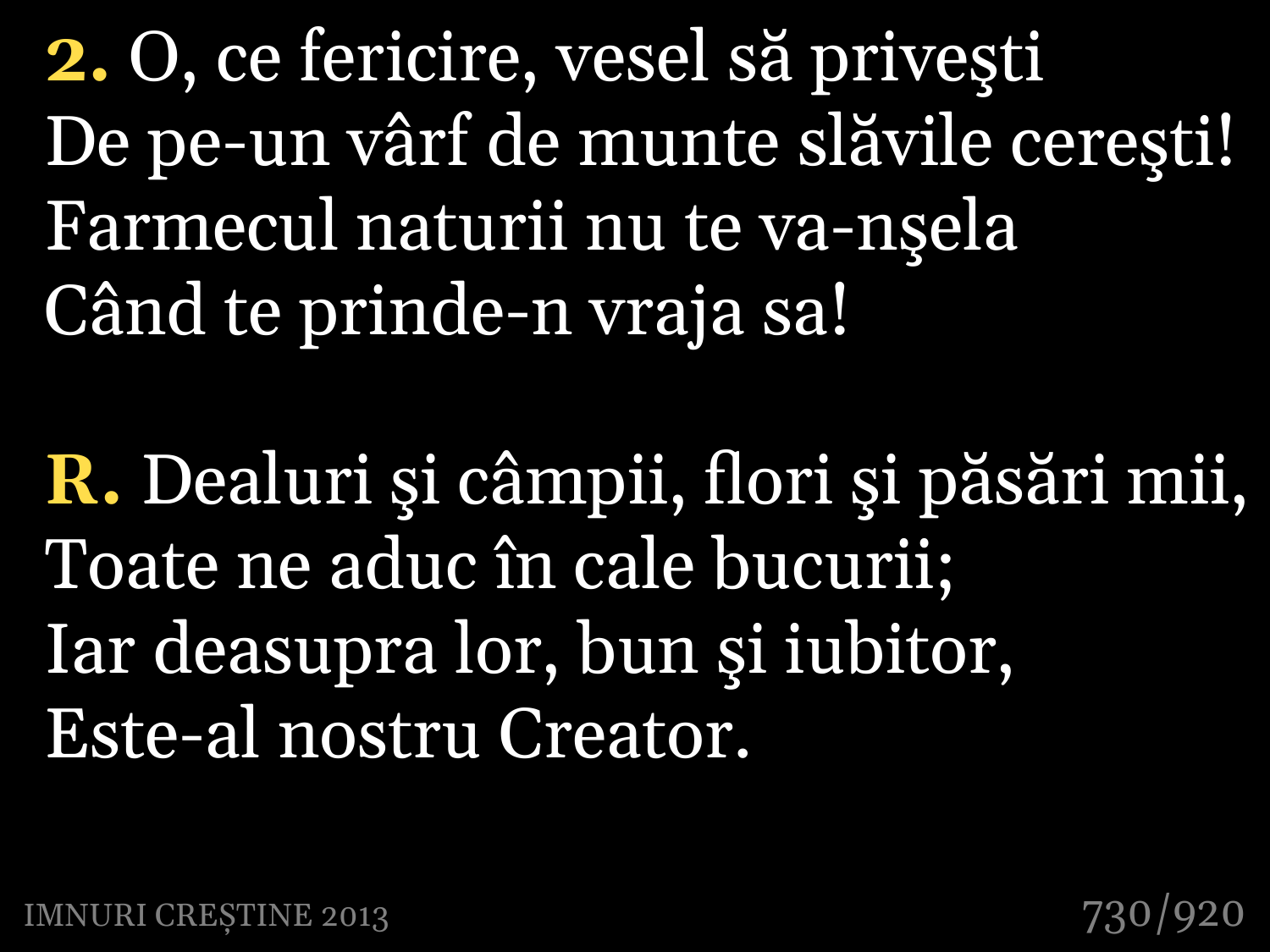

2. O, ce fericire, vesel să priveşti
De pe-un vârf de munte slăvile cereşti!
Farmecul naturii nu te va-nşela
Când te prinde-n vraja sa!

R. Dealuri şi câmpii, flori şi păsări mii,
Toate ne aduc în cale bucurii;
Iar deasupra lor, bun şi iubitor,
Este-al nostru Creator.
730/920
IMNURI CREȘTINE 2013